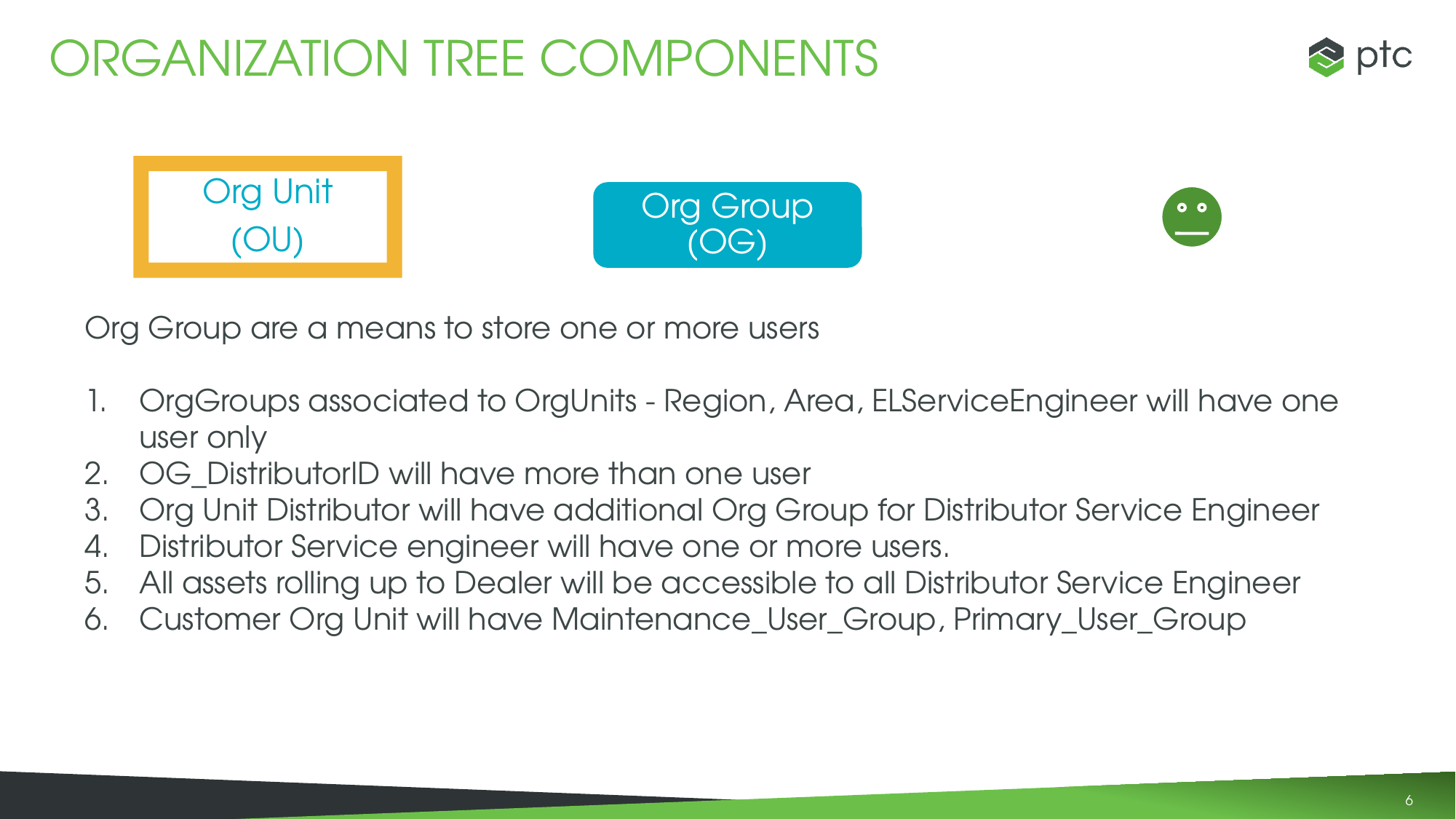

# Organization tree components
Org Unit
(OU)
Org Group (OG)

Org Group are a means to store one or more users

OrgGroups associated to OrgUnits - Region, Area, ELServiceEngineer will have one user only
OG_DistributorID will have more than one user
Org Unit Distributor will have additional Org Group for Distributor Service Engineer
Distributor Service engineer will have one or more users.
All assets rolling up to Dealer will be accessible to all Distributor Service Engineer
Customer Org Unit will have Maintenance_User_Group, Primary_User_Group